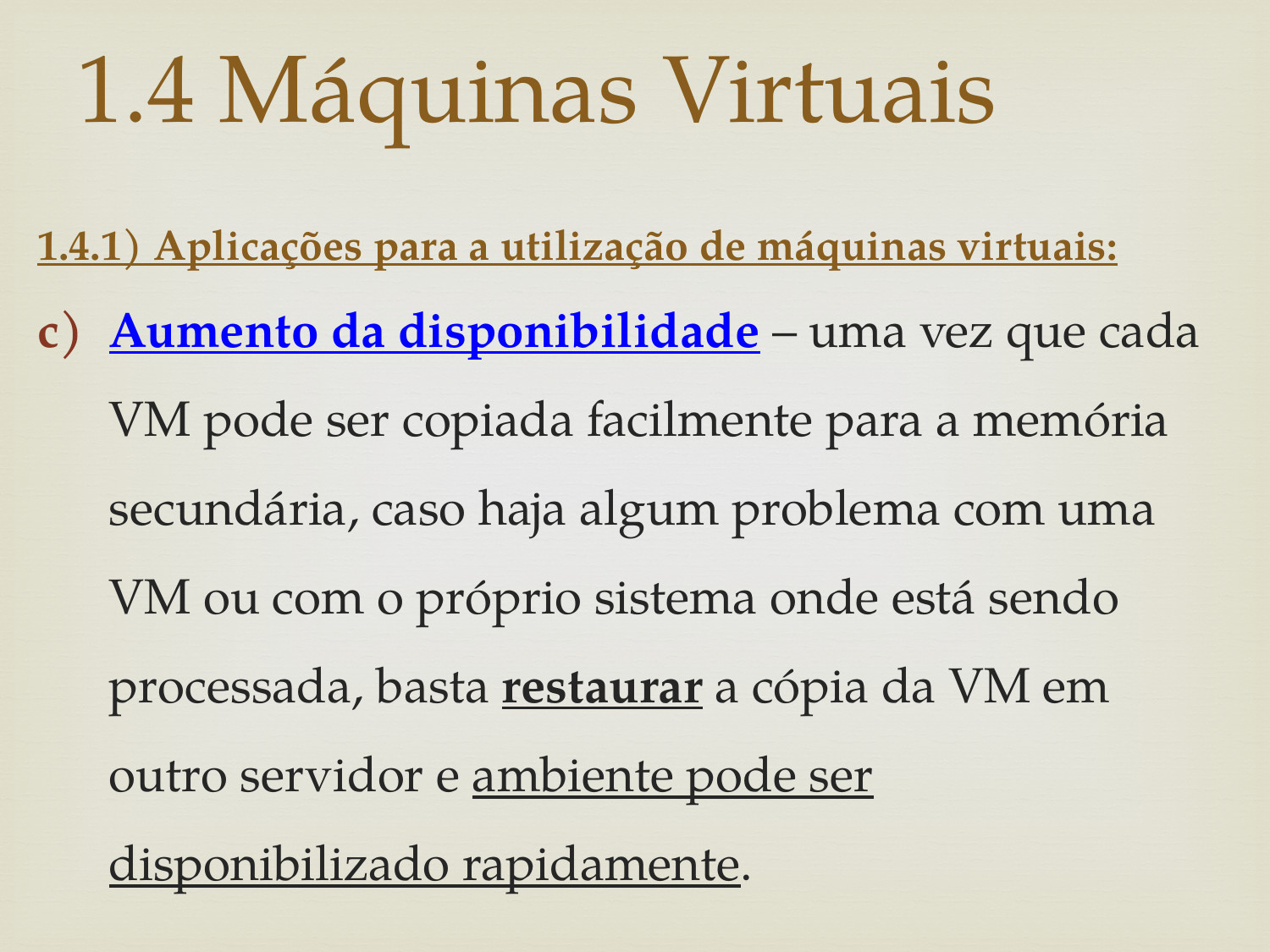

# 1.4 Máquinas Virtuais
1.4.1) Aplicações para a utilização de máquinas virtuais:
Aumento da disponibilidade – uma vez que cada VM pode ser copiada facilmente para a memória secundária, caso haja algum problema com uma VM ou com o próprio sistema onde está sendo processada, basta restaurar a cópia da VM em outro servidor e ambiente pode ser disponibilizado rapidamente.